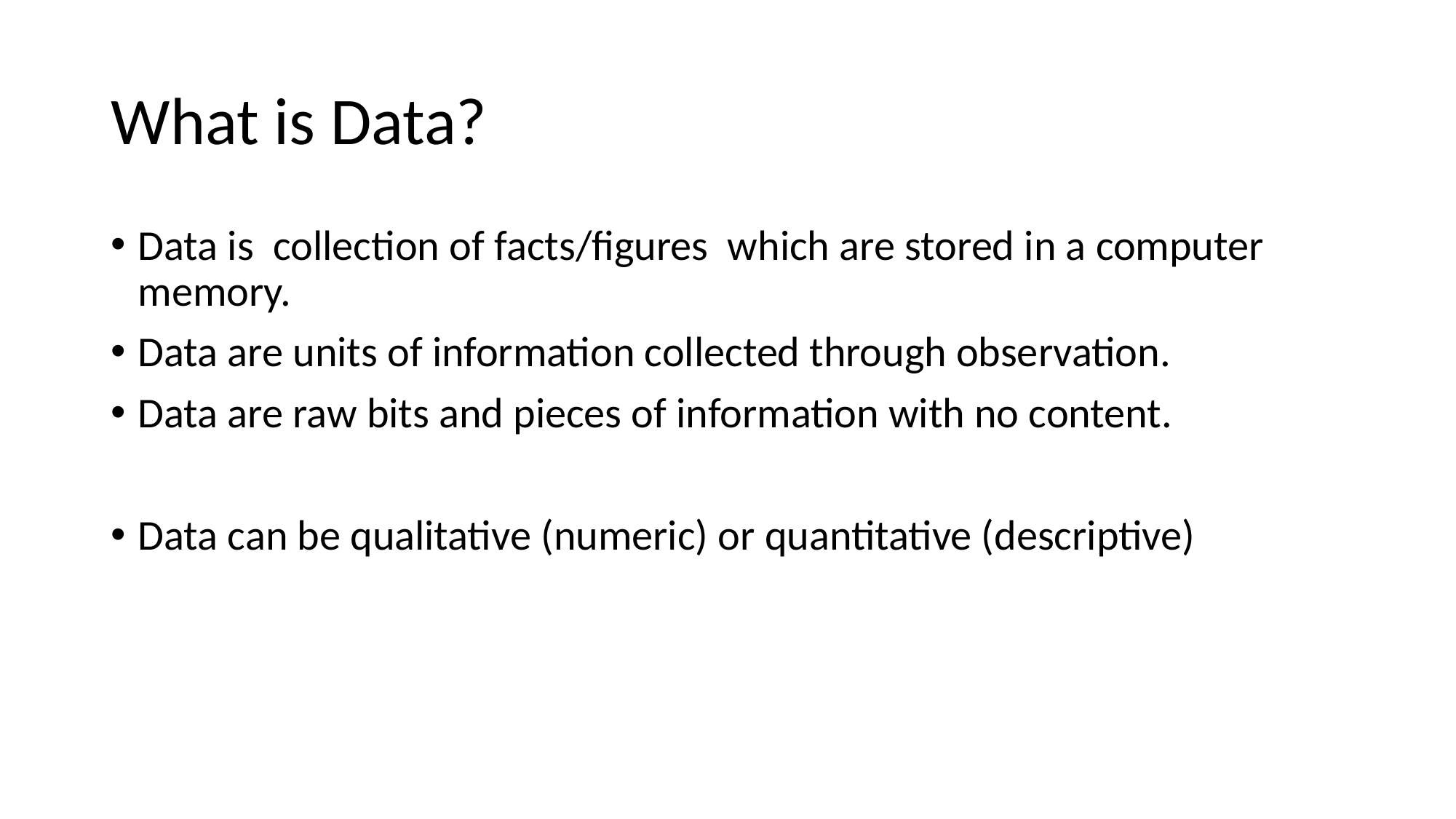

# What is Data?
Data is  collection of facts/figures  which are stored in a computer memory.
Data are units of information collected through observation.
Data are raw bits and pieces of information with no content.

Data can be qualitative (numeric) or quantitative (descriptive)